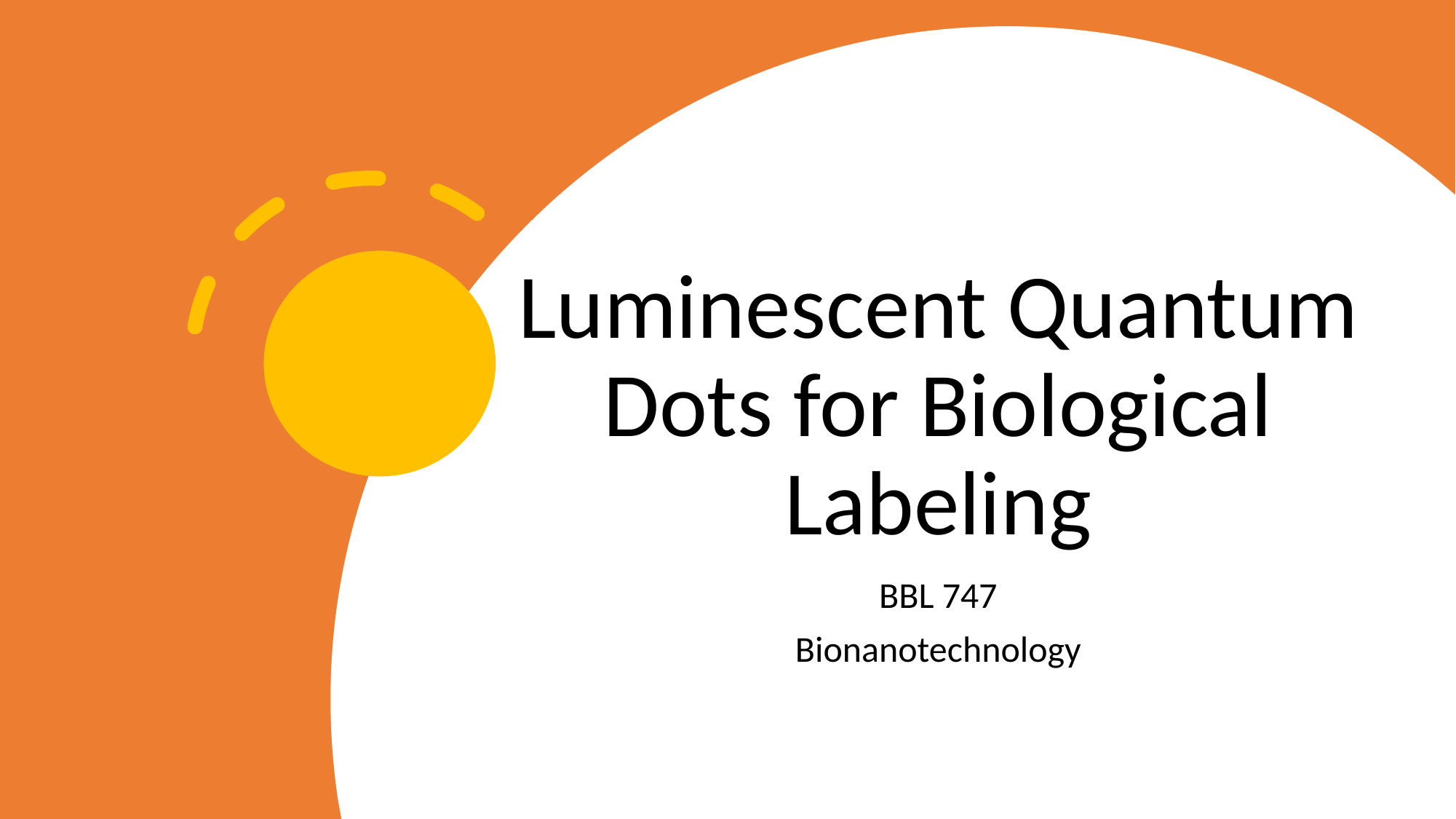

# Luminescent Quantum Dots for Biological Labeling

BBL 747
Bionanotechnology